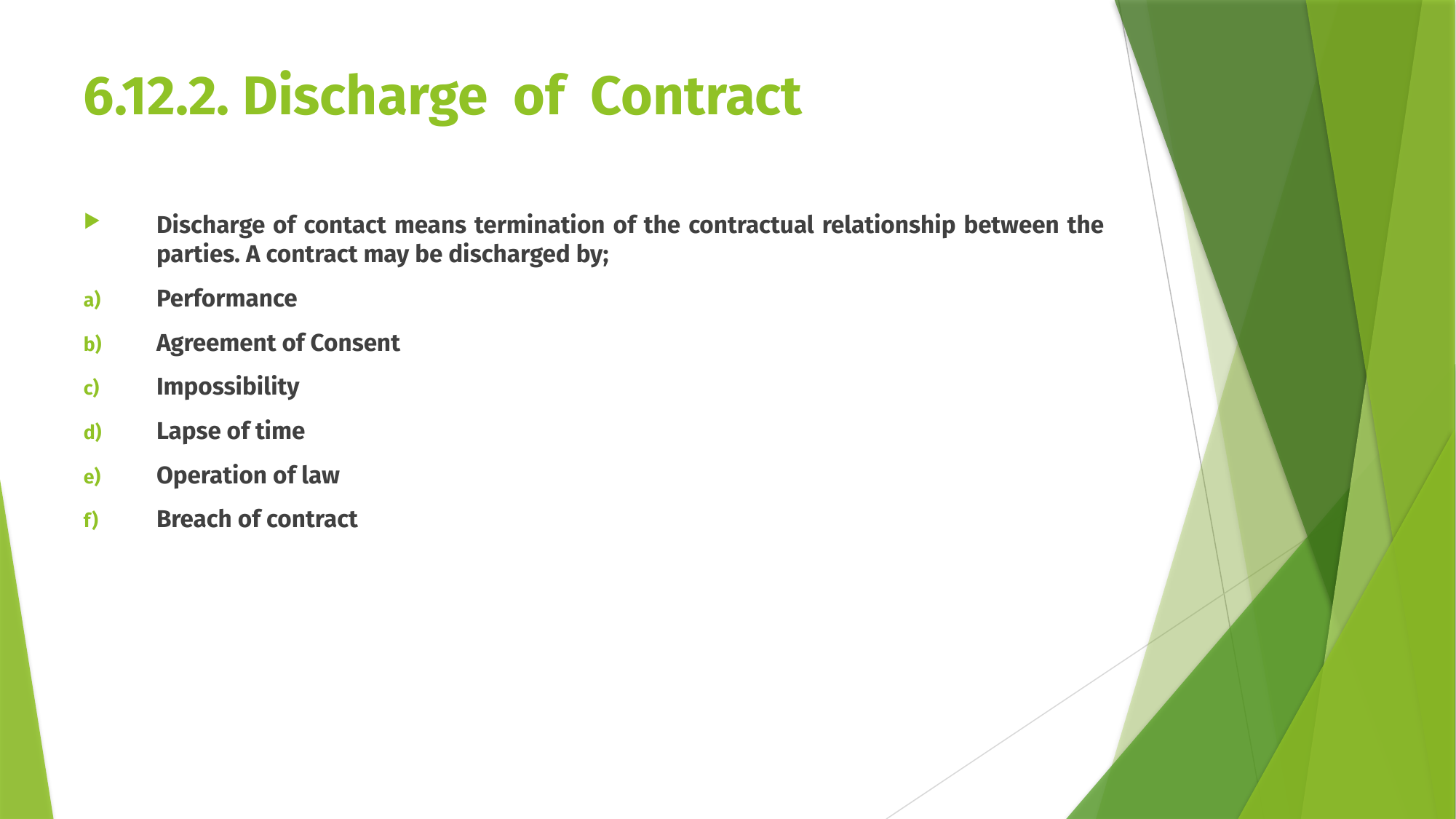

# 6.12.2. Discharge  of  Contract
Discharge of contact means termination of the contractual relationship between the parties. A contract may be discharged by;
Performance
Agreement of Consent
Impossibility
Lapse of time
Operation of law
Breach of contract